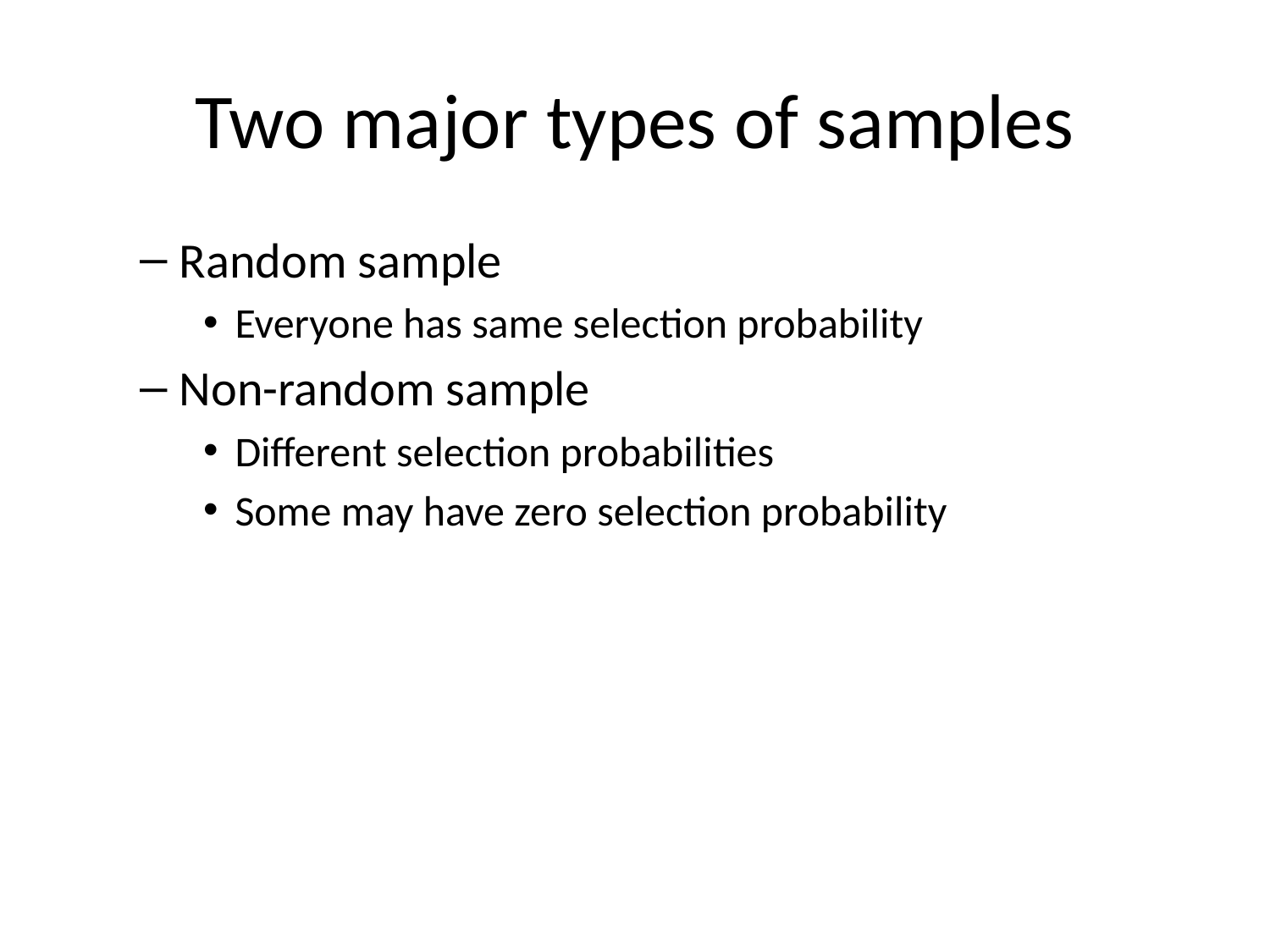

# Two major types of samples
Random sample
Everyone has same selection probability
Non-random sample
Different selection probabilities
Some may have zero selection probability